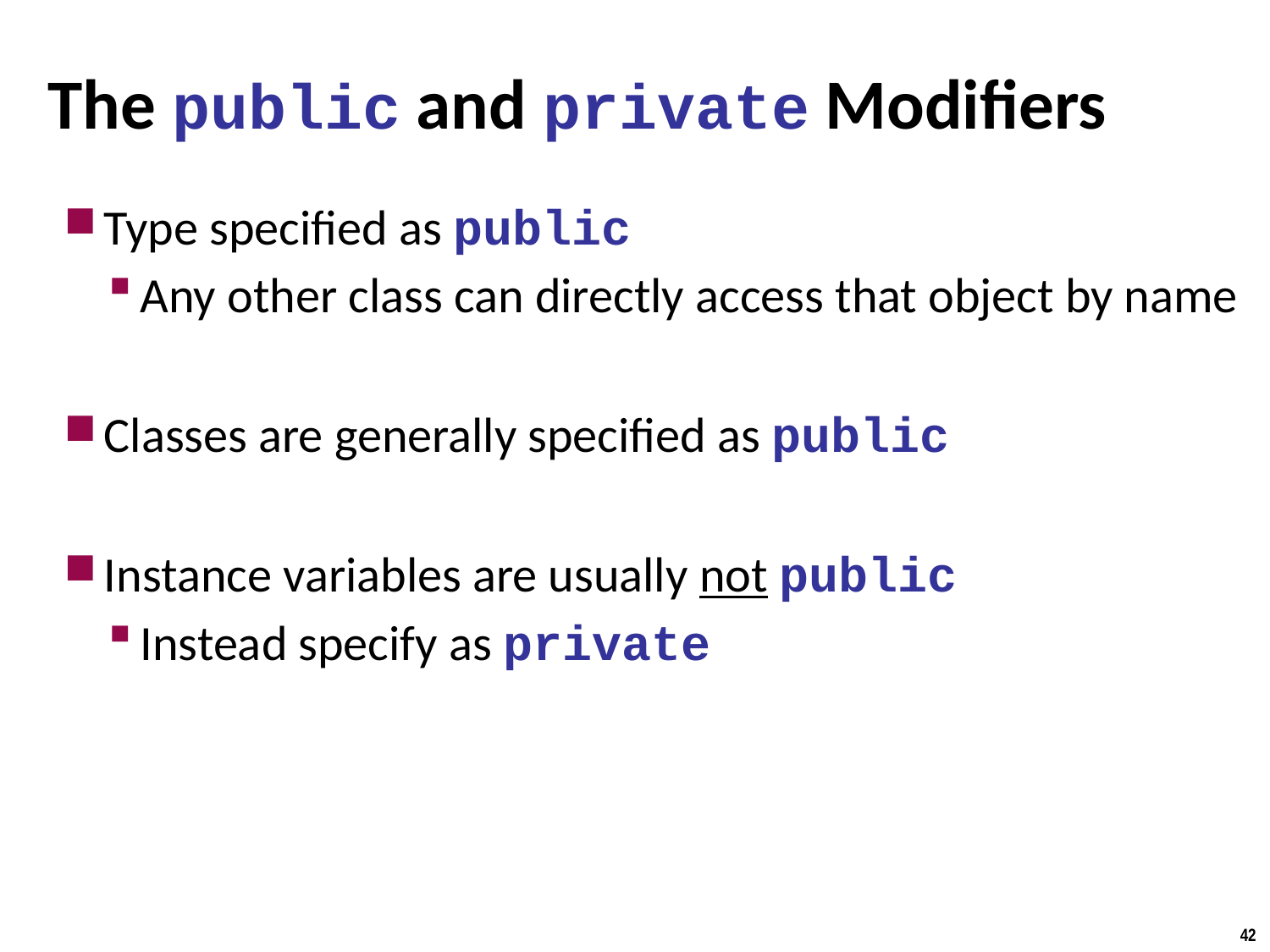

# The public and private Modifiers
Type specified as public
Any other class can directly access that object by name

Classes are generally specified as public

Instance variables are usually not public
Instead specify as private